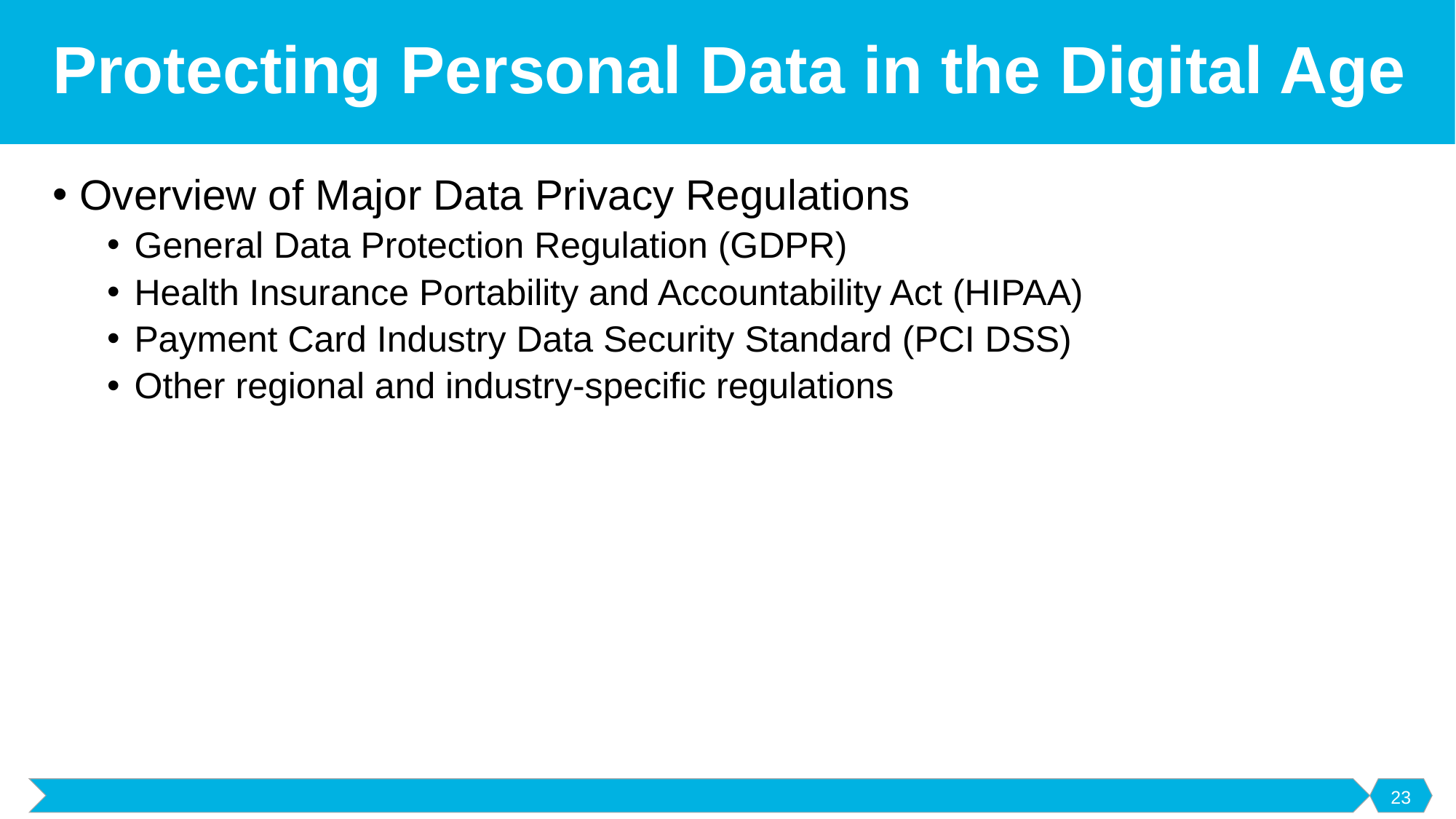

# Protecting Personal Data in the Digital Age
Overview of Major Data Privacy Regulations
General Data Protection Regulation (GDPR)
Health Insurance Portability and Accountability Act (HIPAA)
Payment Card Industry Data Security Standard (PCI DSS)
Other regional and industry-specific regulations

23